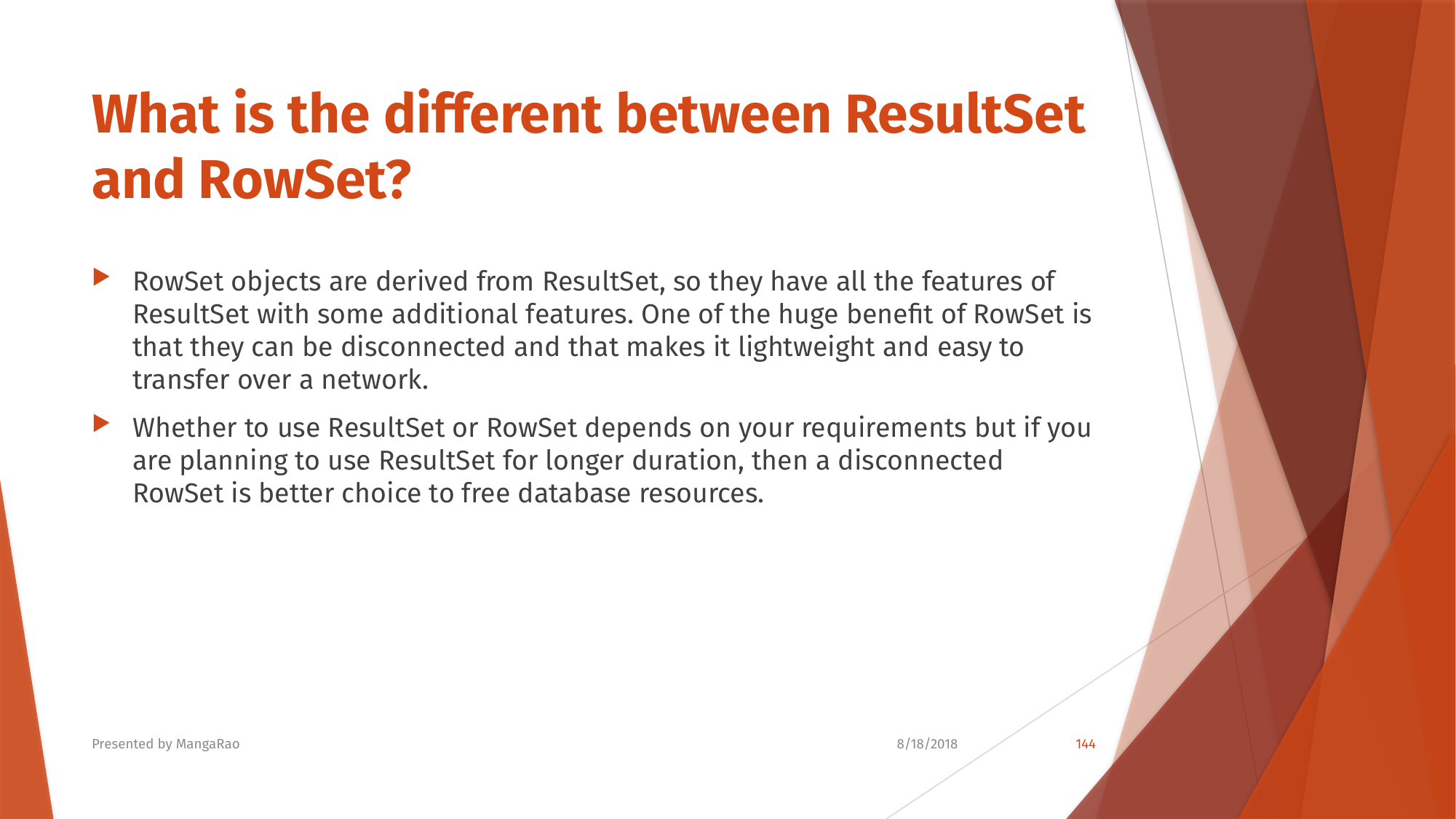

# What is the different between ResultSet and RowSet?
RowSet objects are derived from ResultSet, so they have all the features of ResultSet with some additional features. One of the huge benefit of RowSet is that they can be disconnected and that makes it lightweight and easy to transfer over a network.
Whether to use ResultSet or RowSet depends on your requirements but if you are planning to use ResultSet for longer duration, then a disconnected RowSet is better choice to free database resources.

Presented by MangaRao
8/18/2018
144